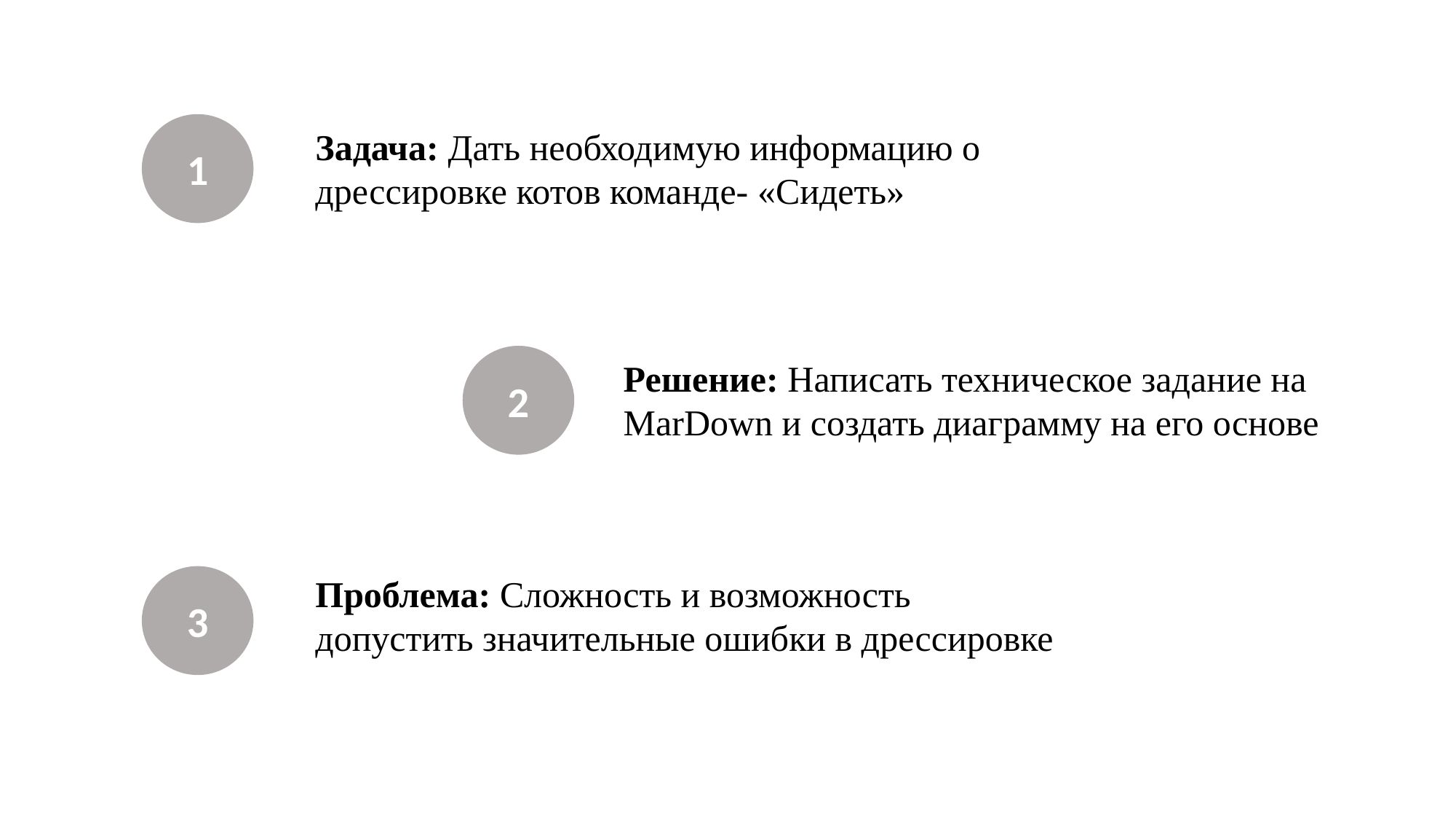

1
Задача: Дать необходимую информацию о дрессировке котов команде- «Сидеть»
2
Решение: Написать техническое задание на MarDown и создать диаграмму на его основе
3
Проблема: Сложность и возможность допустить значительные ошибки в дрессировке